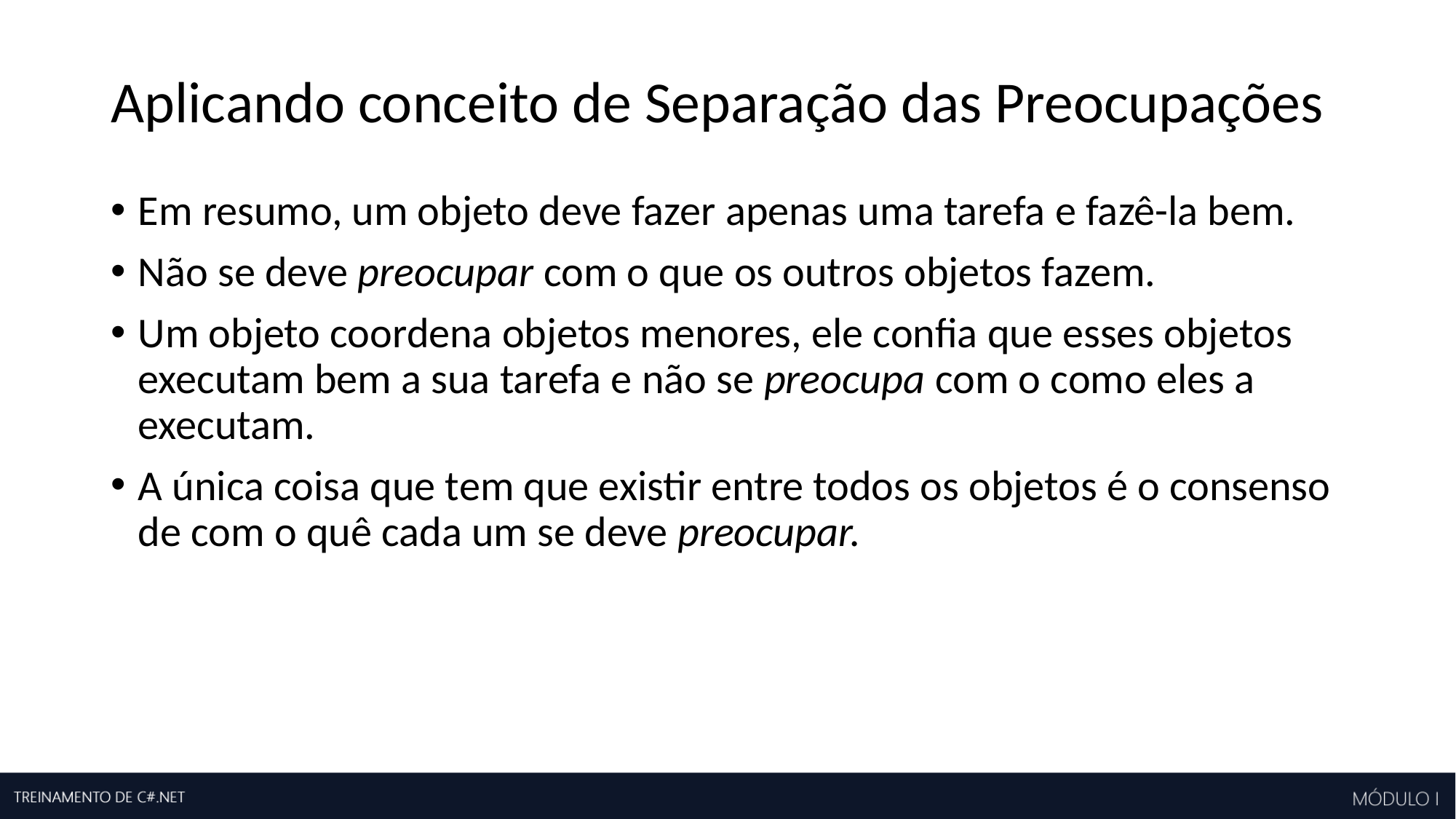

# Aplicando conceito de Separação das Preocupações
Em resumo, um objeto deve fazer apenas uma tarefa e fazê-la bem.
Não se deve preocupar com o que os outros objetos fazem.
Um objeto coordena objetos menores, ele confia que esses objetos executam bem a sua tarefa e não se preocupa com o como eles a executam.
A única coisa que tem que existir entre todos os objetos é o consenso de com o quê cada um se deve preocupar.